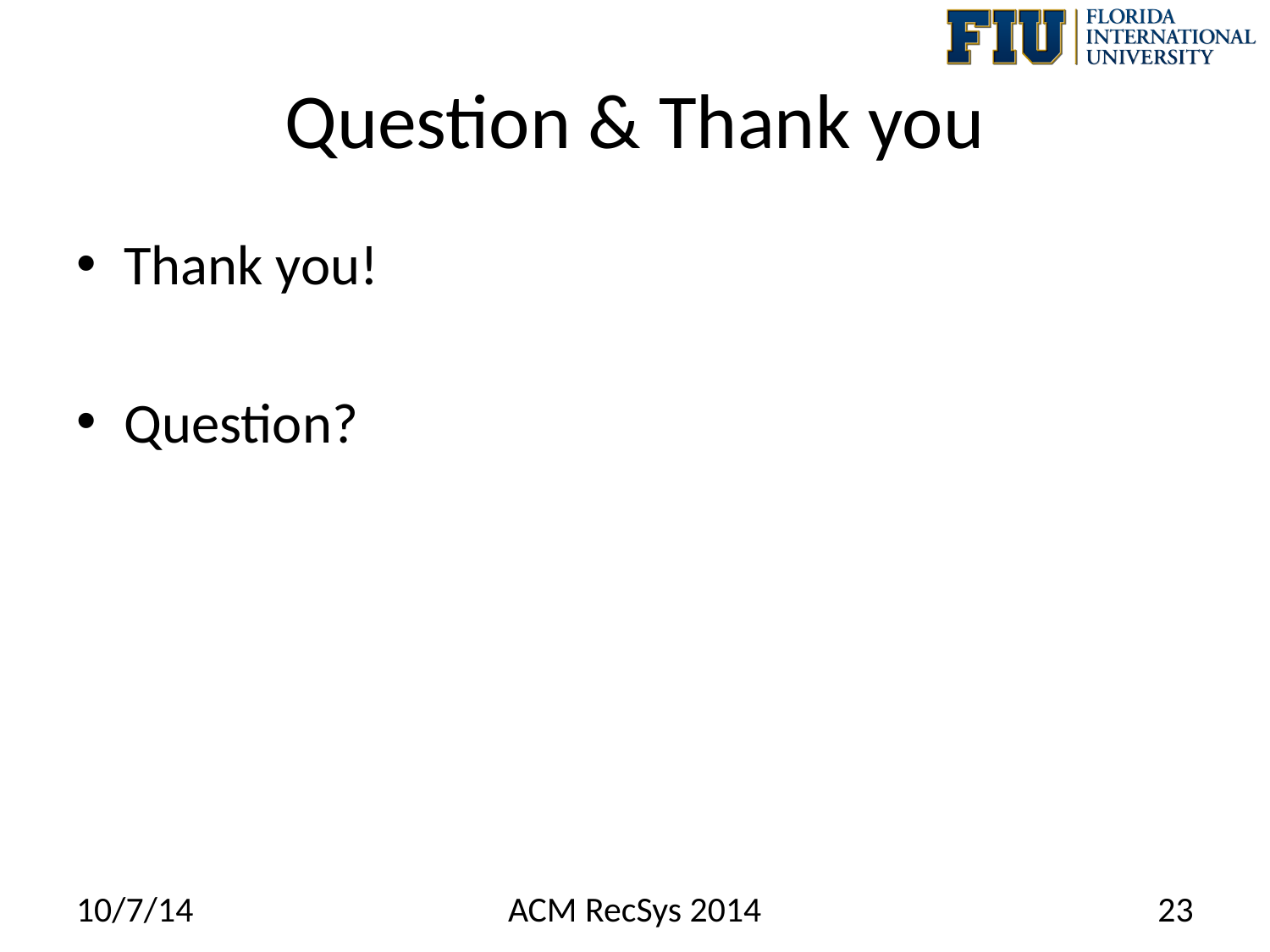

# Question & Thank you
Thank you!

Question?
10/7/14
ACM RecSys 2014
23